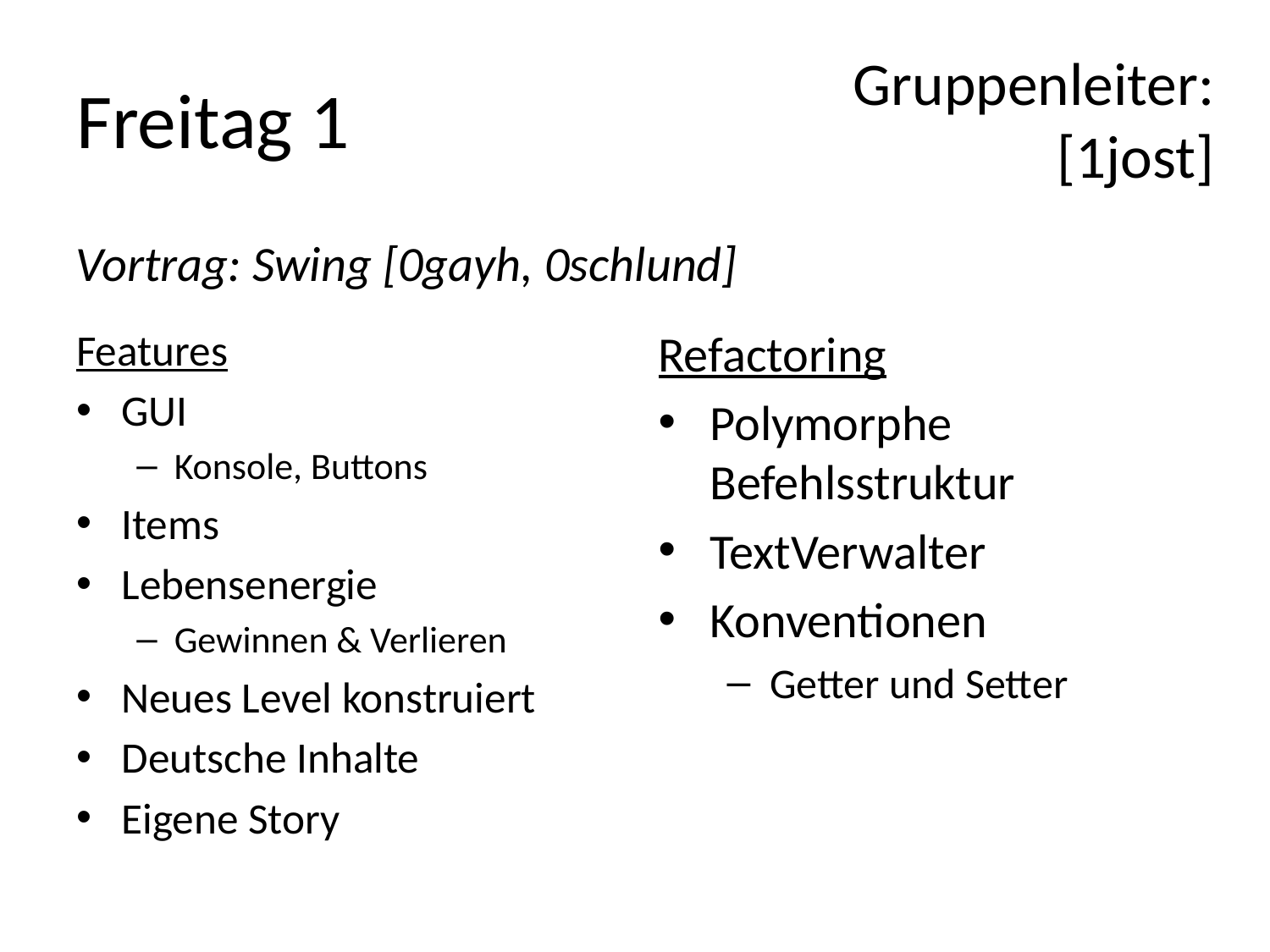

Gruppenleiter:
[1jost]
# Freitag 1
Vortrag: Swing [0gayh, 0schlund]
Features
GUI
Konsole, Buttons
Items
Lebensenergie
Gewinnen & Verlieren
Neues Level konstruiert
Deutsche Inhalte
Eigene Story
Refactoring
Polymorphe Befehlsstruktur
TextVerwalter
Konventionen
Getter und Setter